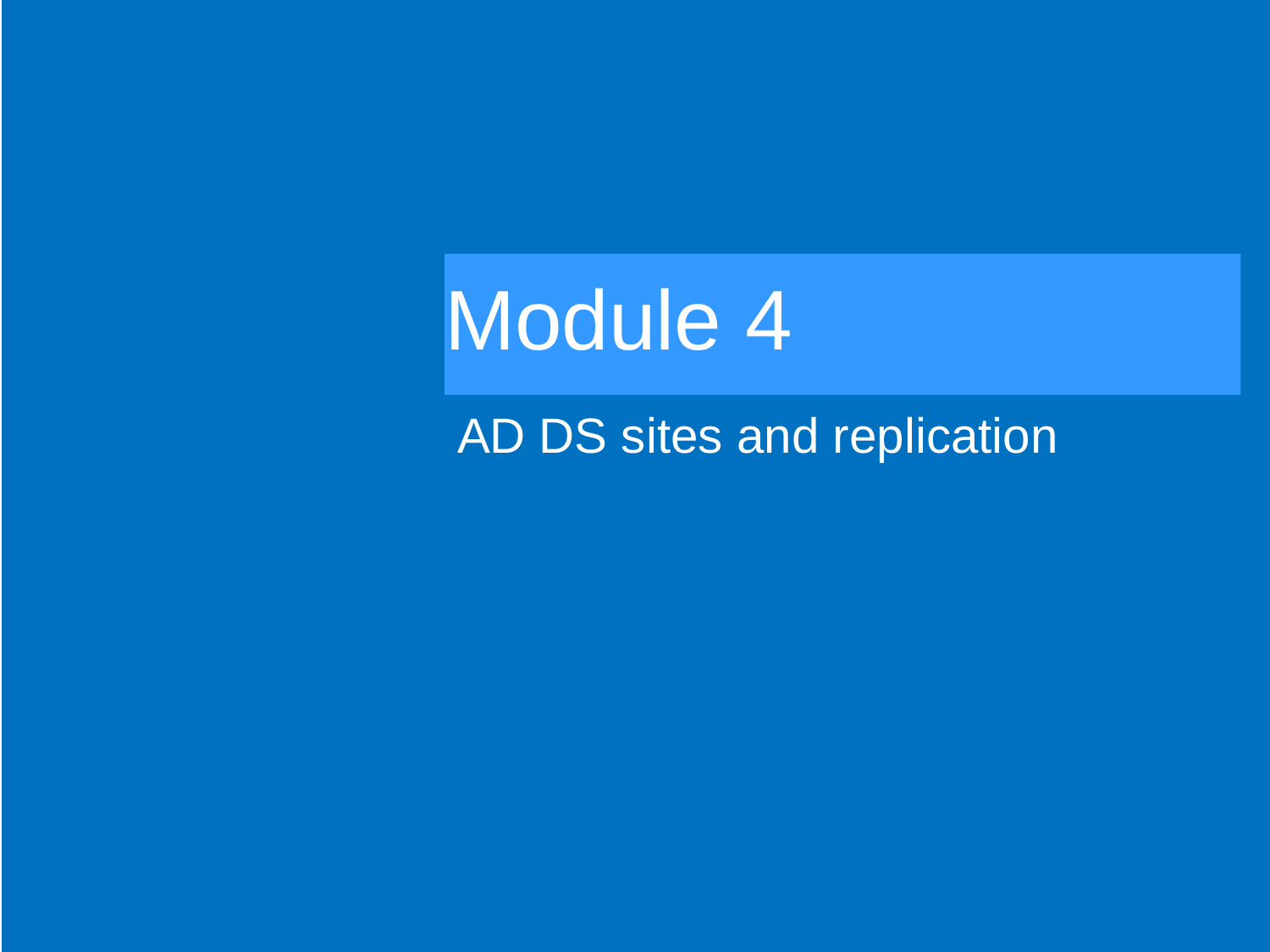

# Module 4
AD DS sites and replication